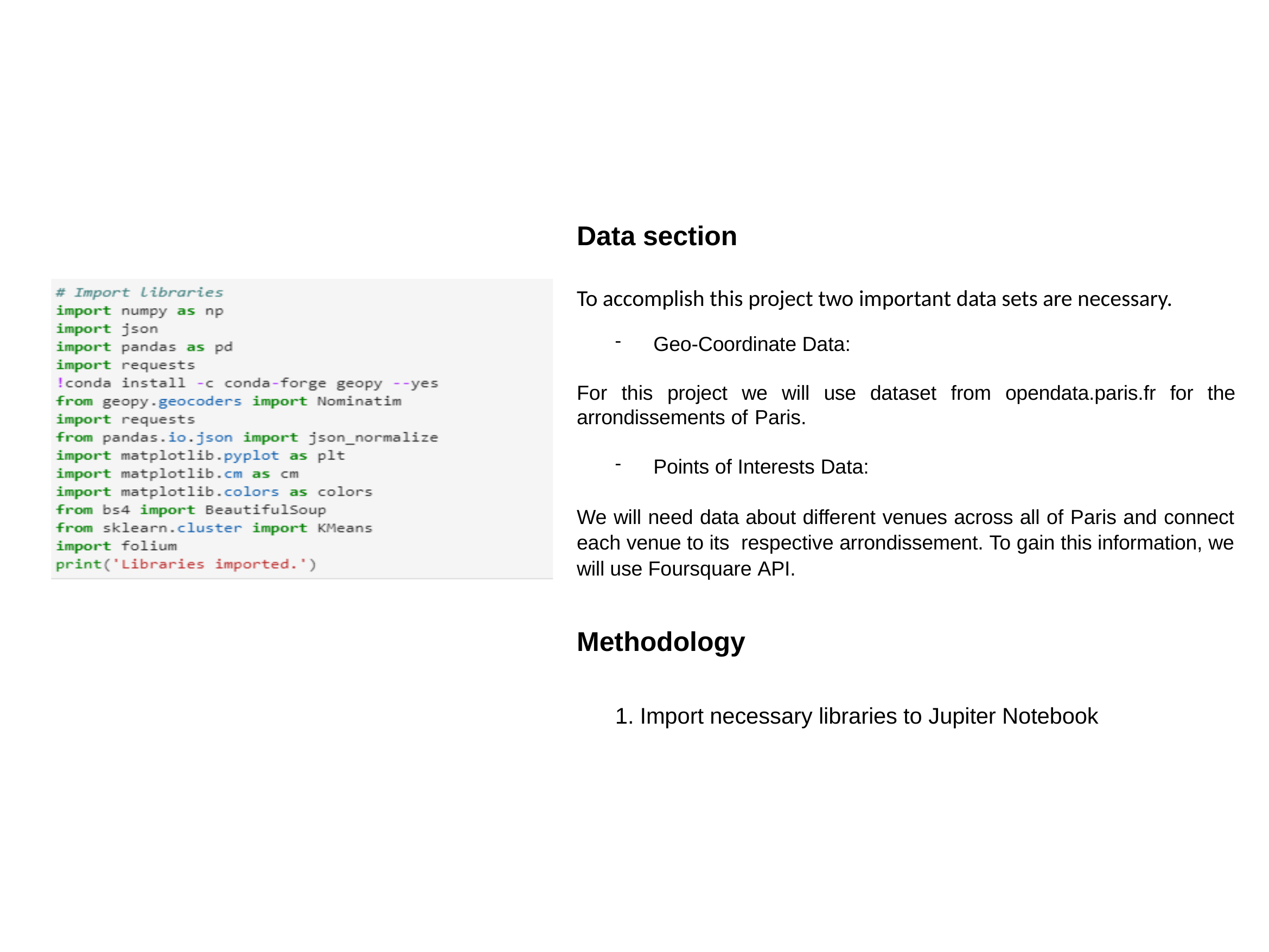

Data section

To accomplish this project two important data sets are necessary.
Geo-Coordinate Data:

For this project we will use dataset from opendata.paris.fr for the arrondissements of Paris.

Points of Interests Data:

We will need data about different venues across all of Paris and connect each venue to its  respective arrondissement. To gain this information, we will use Foursquare API.

Methodology

1. Import necessary libraries to Jupiter Notebook